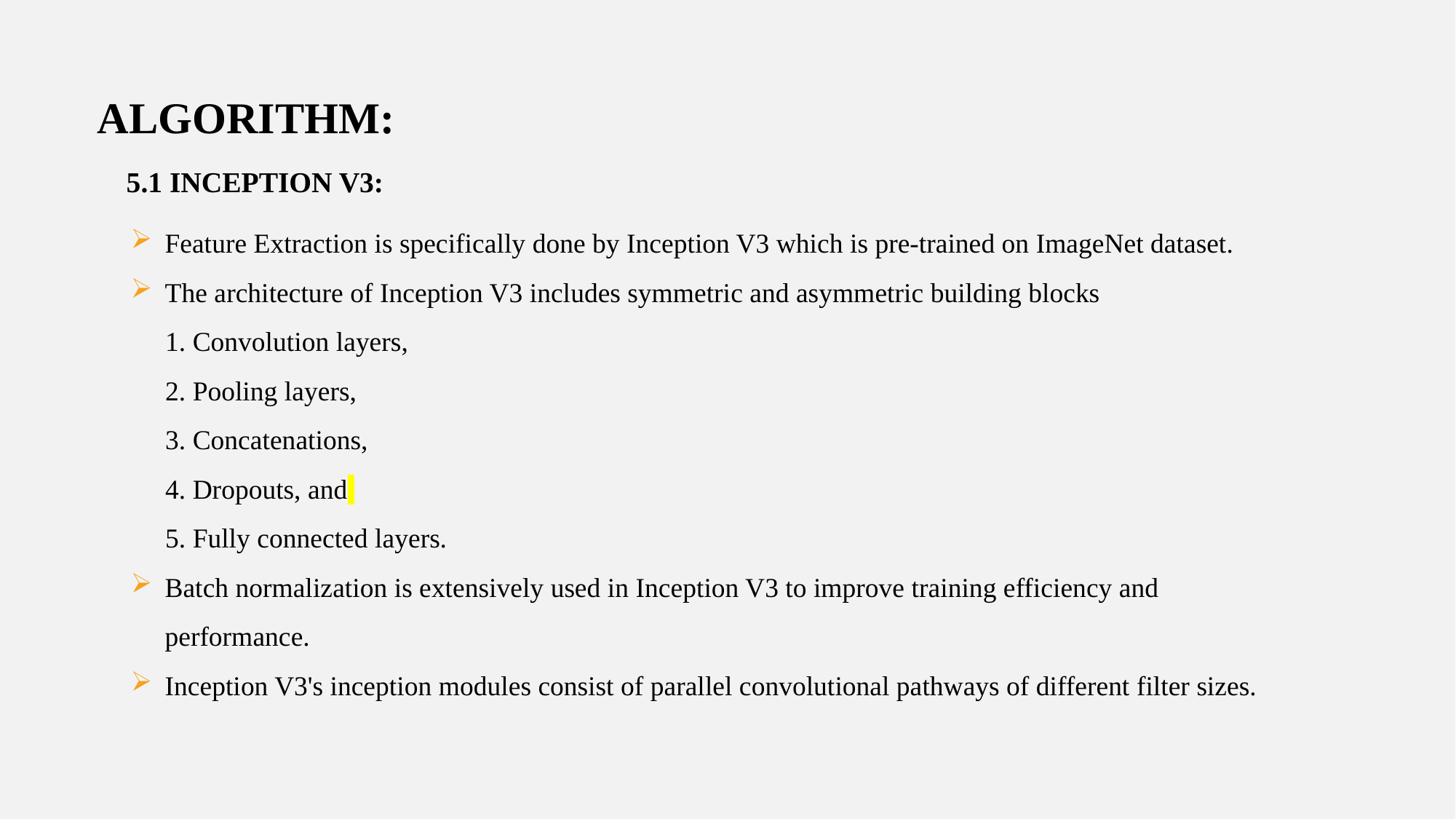

ALGORITHM:
5.1 INCEPTION V3:

Feature Extraction is specifically done by Inception V3 which is pre-trained on ImageNet dataset.
The architecture of Inception V3 includes symmetric and asymmetric building blocks
     1. Convolution layers,
     2. Pooling layers,
     3. Concatenations,
     4. Dropouts, and
     5. Fully connected layers.
Batch normalization is extensively used in Inception V3 to improve training efficiency and performance.
Inception V3's inception modules consist of parallel convolutional pathways of different filter sizes.